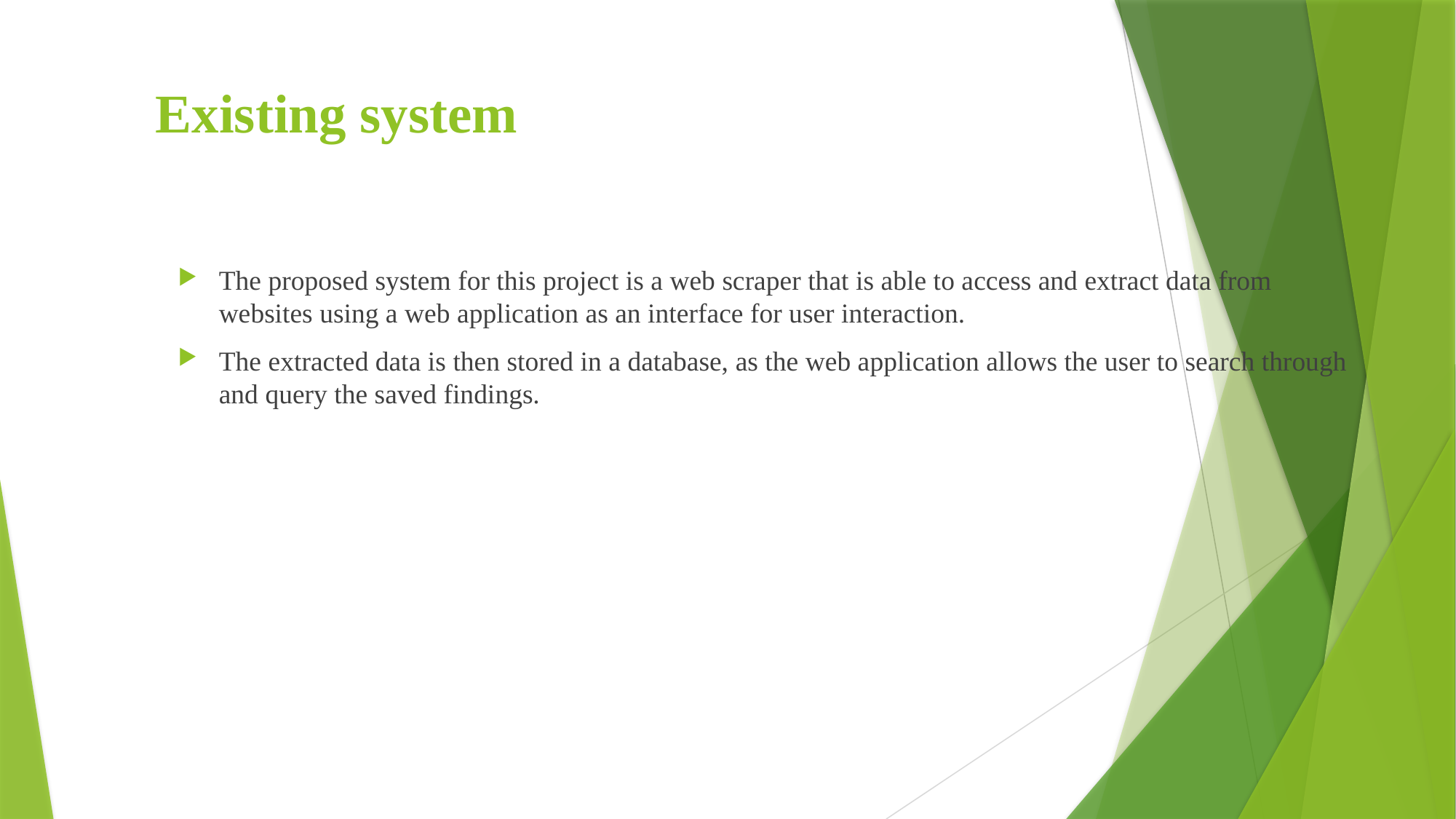

# Existing system
The proposed system for this project is a web scraper that is able to access and extract data from websites using a web application as an interface for user interaction.
The extracted data is then stored in a database, as the web application allows the user to search through and query the saved findings.